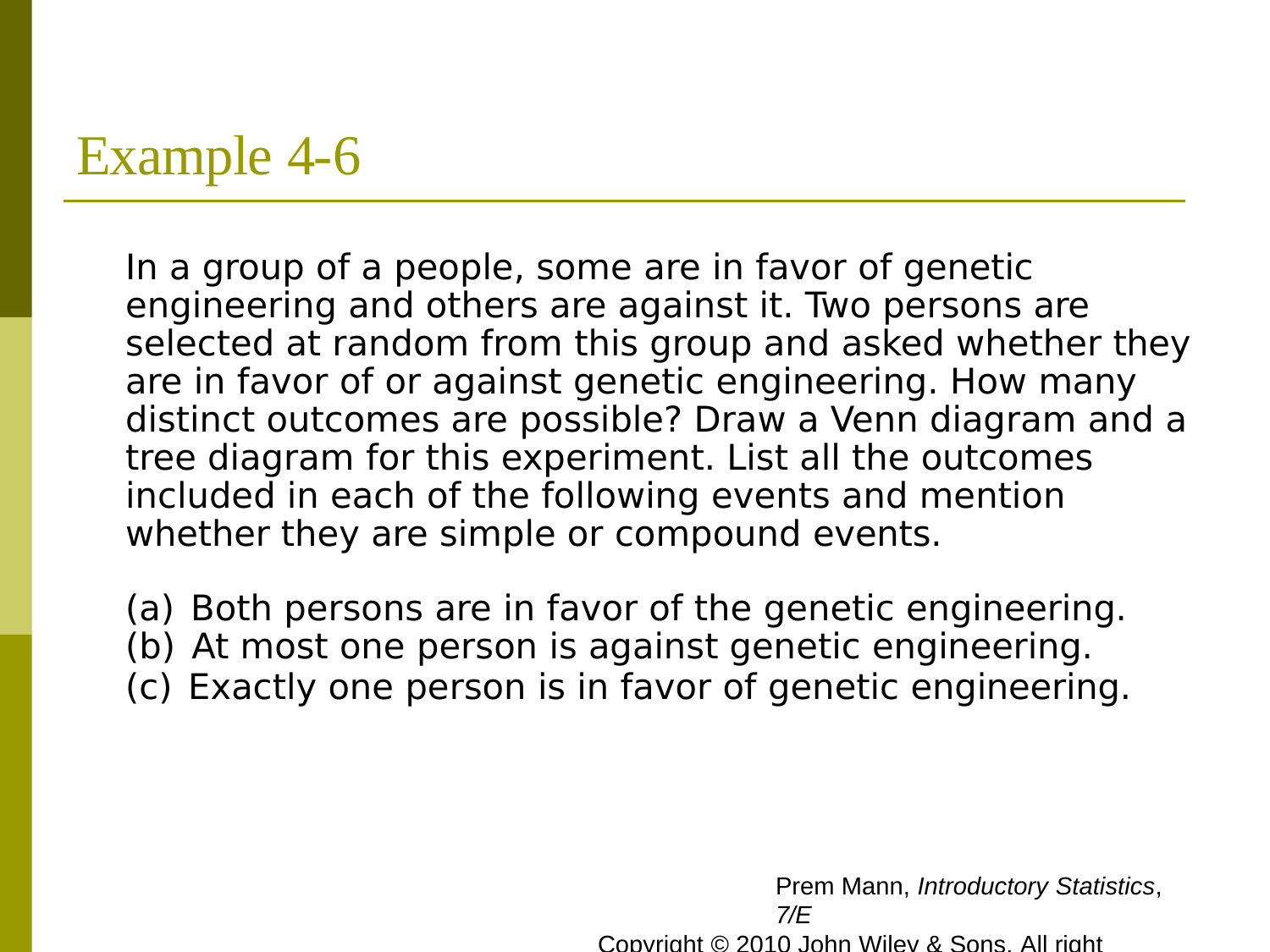

# Example 4-6
In a group of a people, some are in favor of genetic engineering and others are against it. Two persons are selected at random from this group and asked whether they are in favor of or against genetic engineering. How many distinct outcomes are possible? Draw a Venn diagram and a tree diagram for this experiment. List all the outcomes included in each of the following events and mention whether they are simple or compound events.
Both persons are in favor of the genetic engineering.
At most one person is against genetic engineering.
Exactly one person is in favor of genetic engineering.
Prem Mann, Introductory Statistics, 7/E
Copyright © 2010 John Wiley & Sons. All right reserved